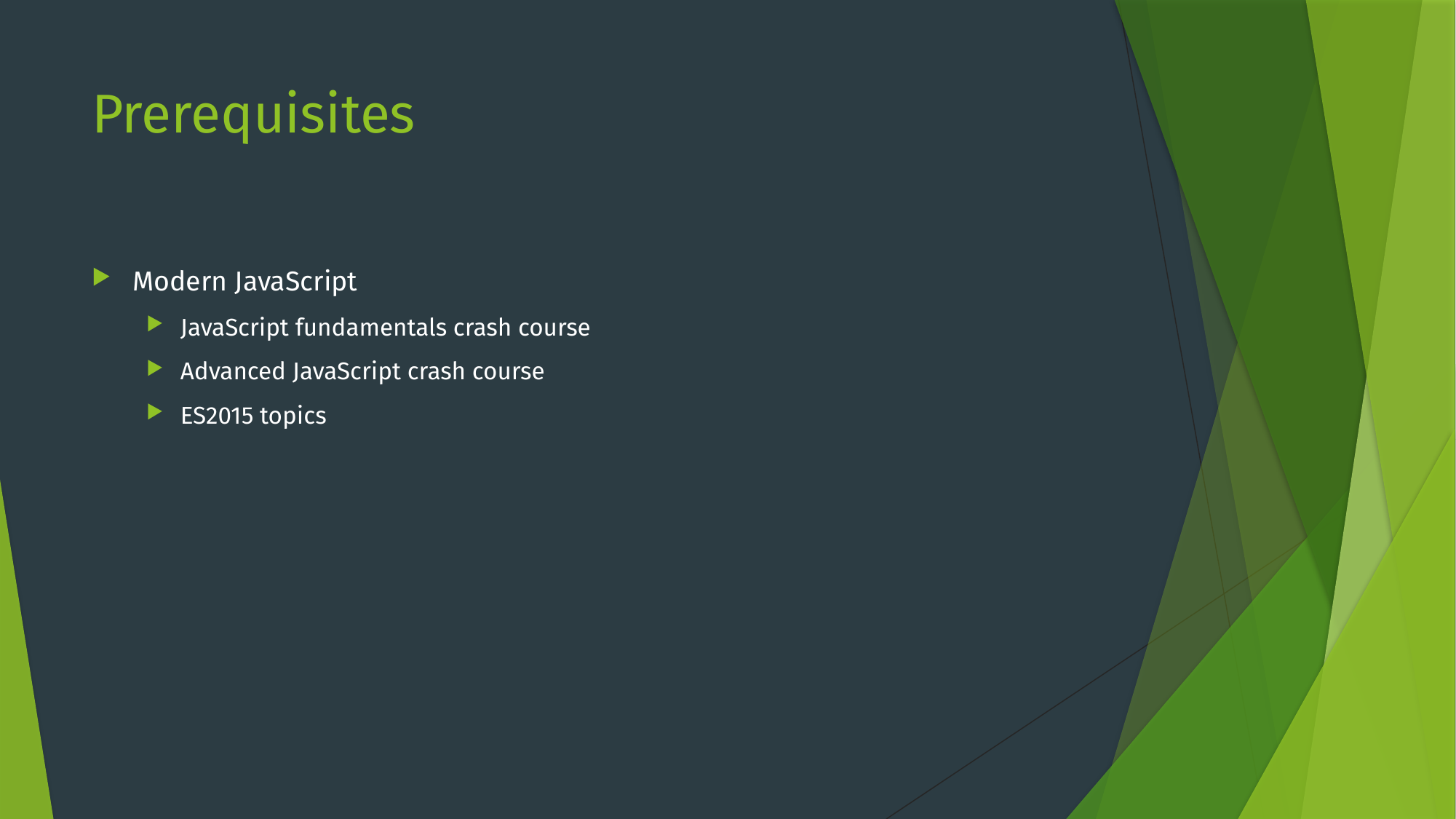

# Prerequisites
Modern JavaScript
JavaScript fundamentals crash course
Advanced JavaScript crash course
ES2015 topics